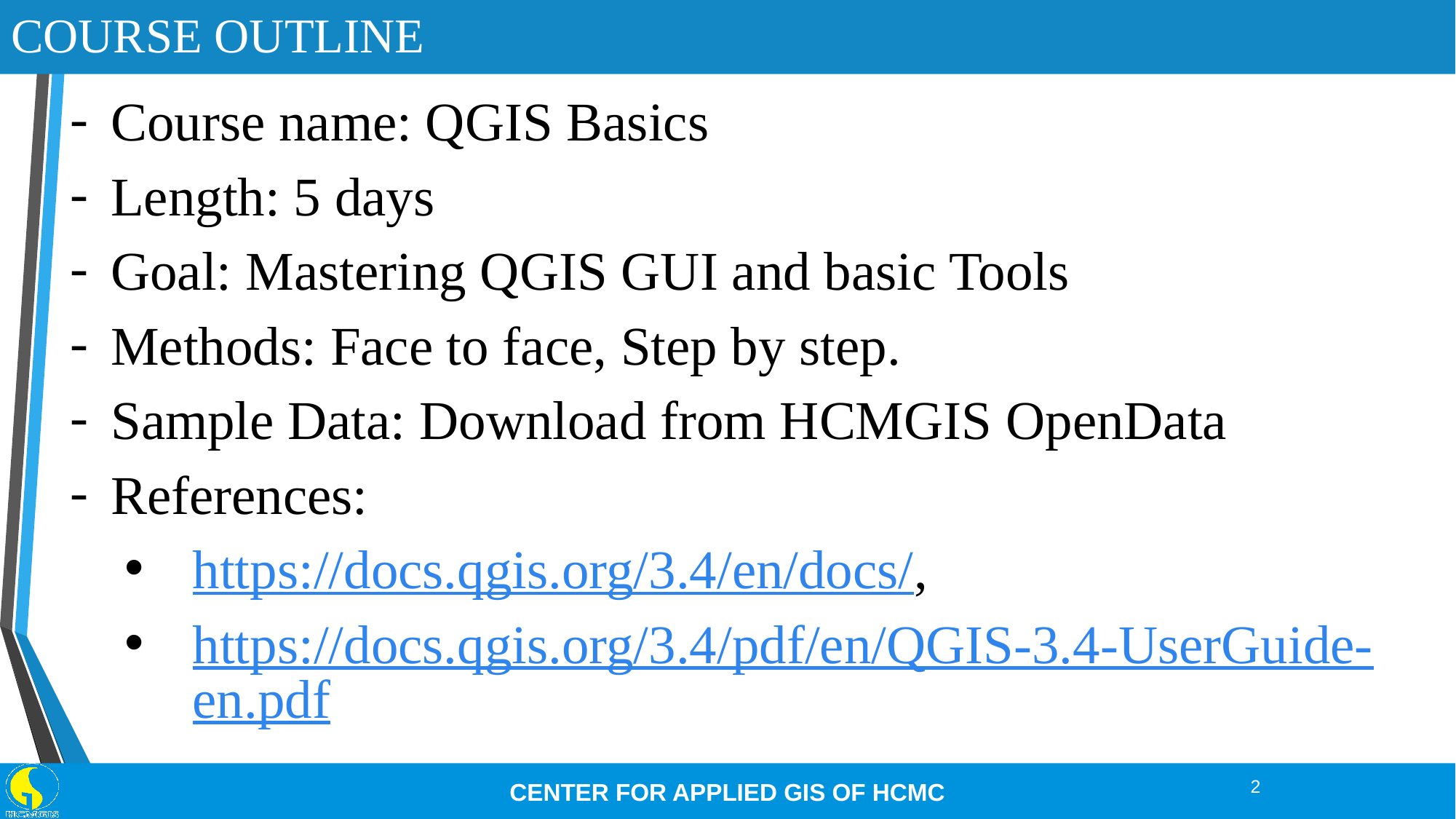

COURSE OUTLINE
Course name: QGIS Basics
Length: 5 days
Goal: Mastering QGIS GUI and basic Tools
Methods: Face to face, Step by step.
Sample Data: Download from HCMGIS OpenData
References:
https://docs.qgis.org/3.4/en/docs/,
https://docs.qgis.org/3.4/pdf/en/QGIS-3.4-UserGuide-en.pdf
2